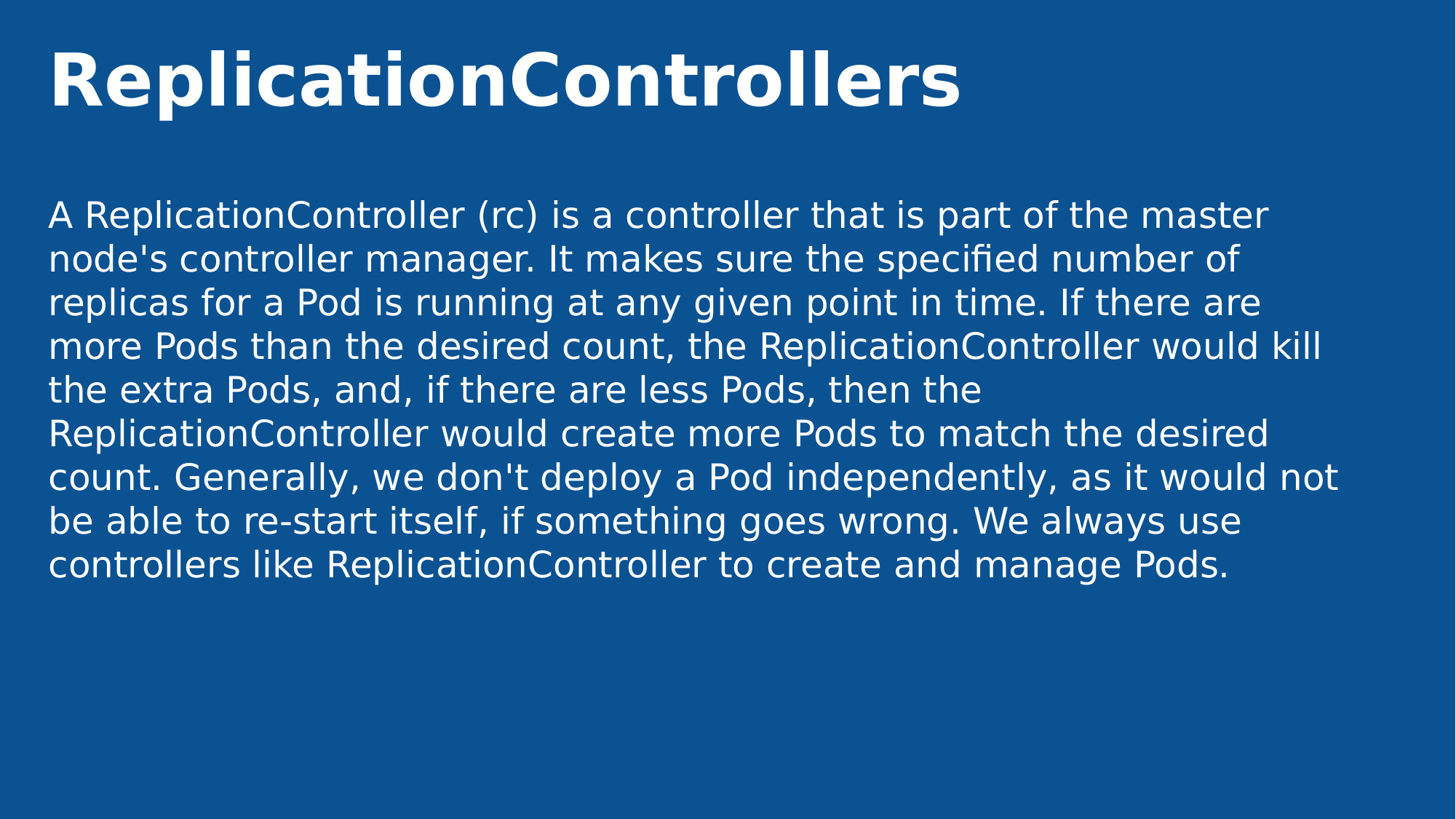

ReplicationControllers

# A ReplicationController (rc) is a controller that is part of the master node's controller manager. It makes sure the specified number of replicas for a Pod is running at any given point in time. If there are more Pods than the desired count, the ReplicationController would kill the extra Pods, and, if there are less Pods, then the ReplicationController would create more Pods to match the desired count. Generally, we don't deploy a Pod independently, as it would not be able to re-start itself, if something goes wrong. We always use controllers like ReplicationController to create and manage Pods.